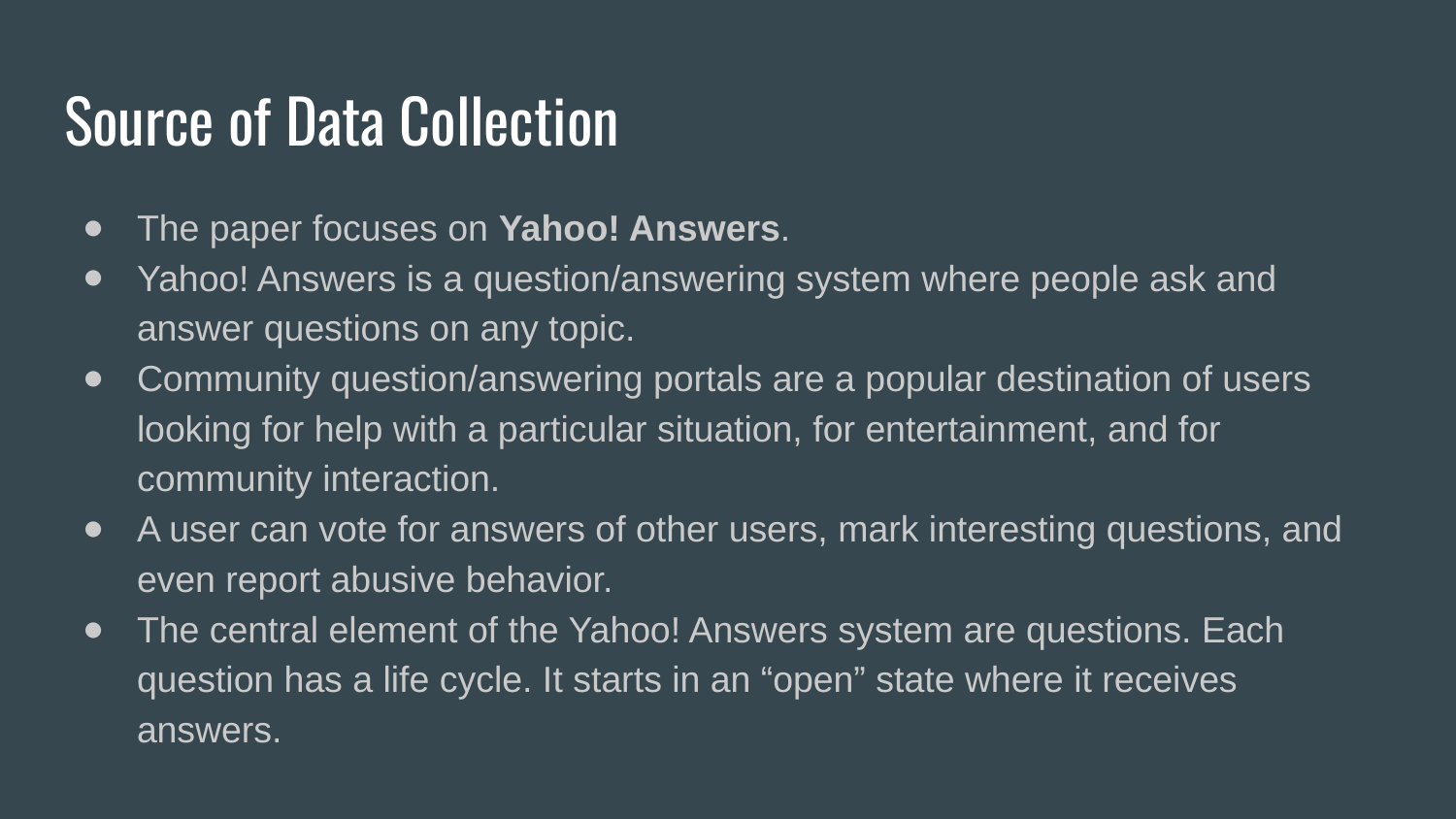

# Source of Data Collection
The paper focuses on Yahoo! Answers.
Yahoo! Answers is a question/answering system where people ask and answer questions on any topic.
Community question/answering portals are a popular destination of users looking for help with a particular situation, for entertainment, and for community interaction.
A user can vote for answers of other users, mark interesting questions, and even report abusive behavior.
The central element of the Yahoo! Answers system are questions. Each question has a life cycle. It starts in an “open” state where it receives answers.